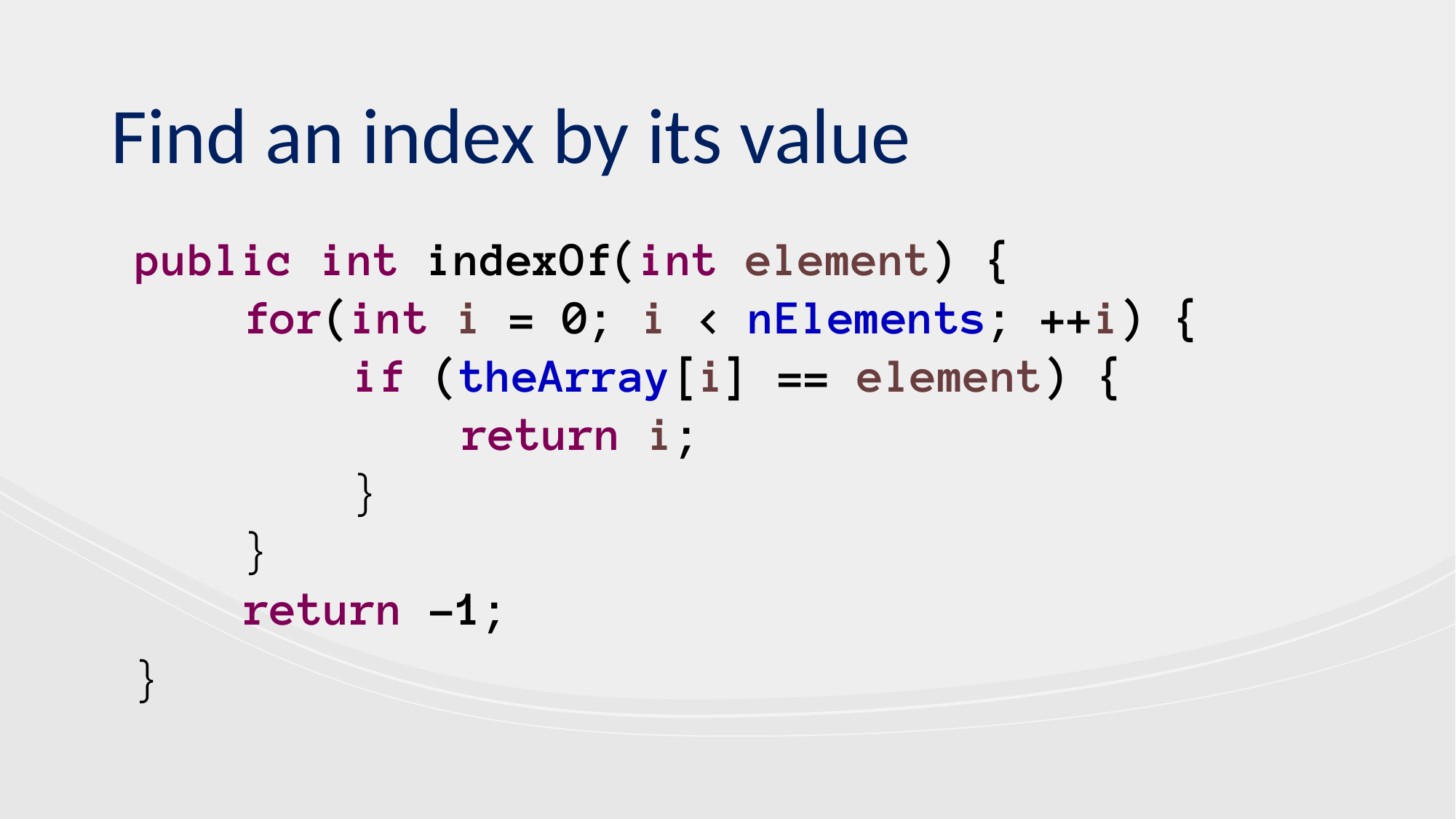

Find an index by its value
public int indexOf(int element) {
	for(int i = 0; i < nElements; ++i) {
		if (theArray[i] == element) {
			return i;
		}
	}
	return -1;
}